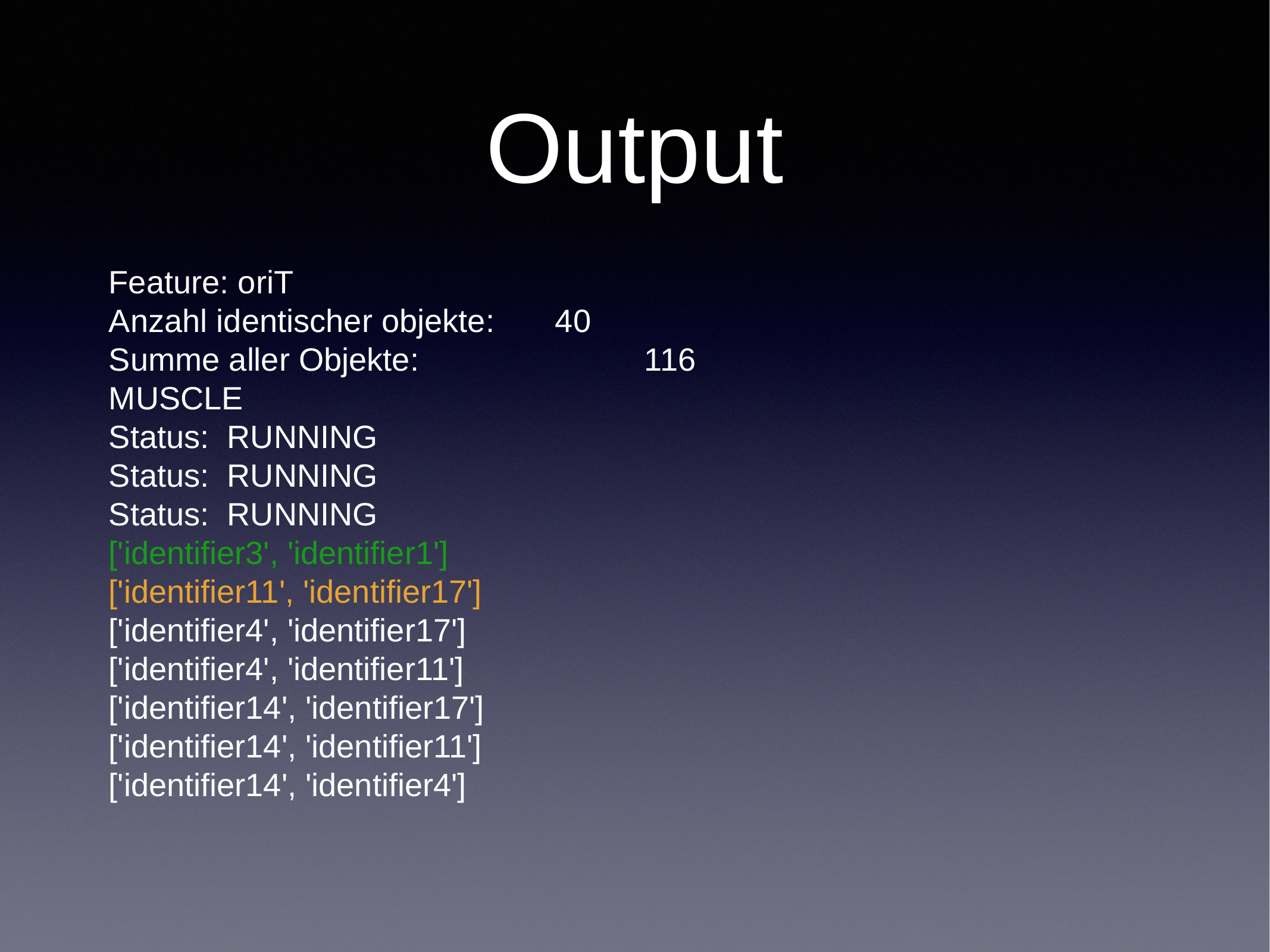

# Output
Feature: oriT
Anzahl identischer objekte: 	40
Summe aller Objekte: 			116
MUSCLE
Status:  RUNNING
Status:  RUNNING
Status:  RUNNING
['identifier3', 'identifier1']
['identifier11', 'identifier17']
['identifier4', 'identifier17']
['identifier4', 'identifier11']
['identifier14', 'identifier17']
['identifier14', 'identifier11']
['identifier14', 'identifier4']